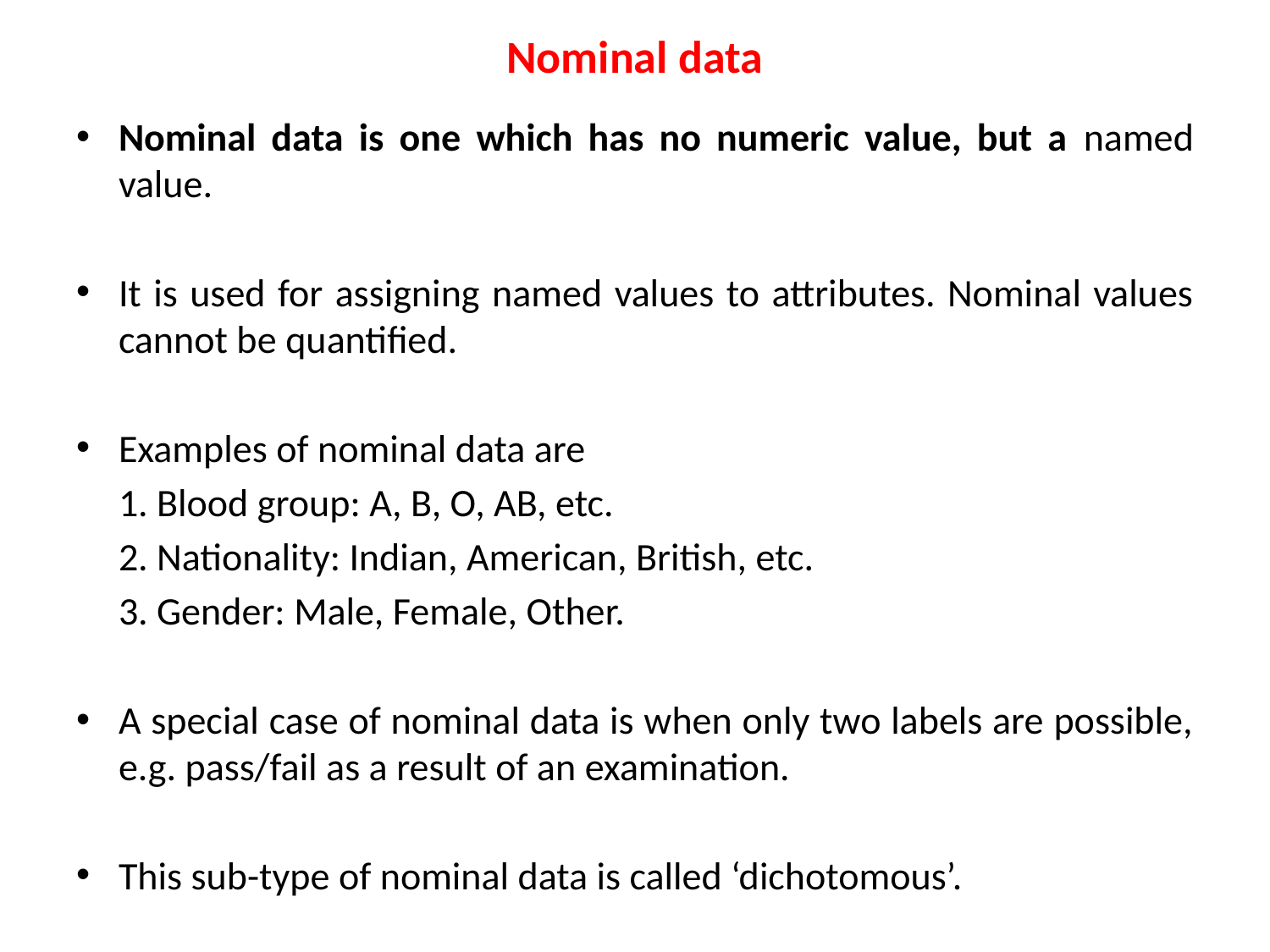

# Nominal data
Nominal data is one which has no numeric value, but a named value.

It is used for assigning named values to attributes. Nominal values cannot be quantified.

Examples of nominal data are
	1. Blood group: A, B, O, AB, etc.
	2. Nationality: Indian, American, British, etc.
	3. Gender: Male, Female, Other.

A special case of nominal data is when only two labels are possible, e.g. pass/fail as a result of an examination.

This sub-type of nominal data is called ‘dichotomous’.